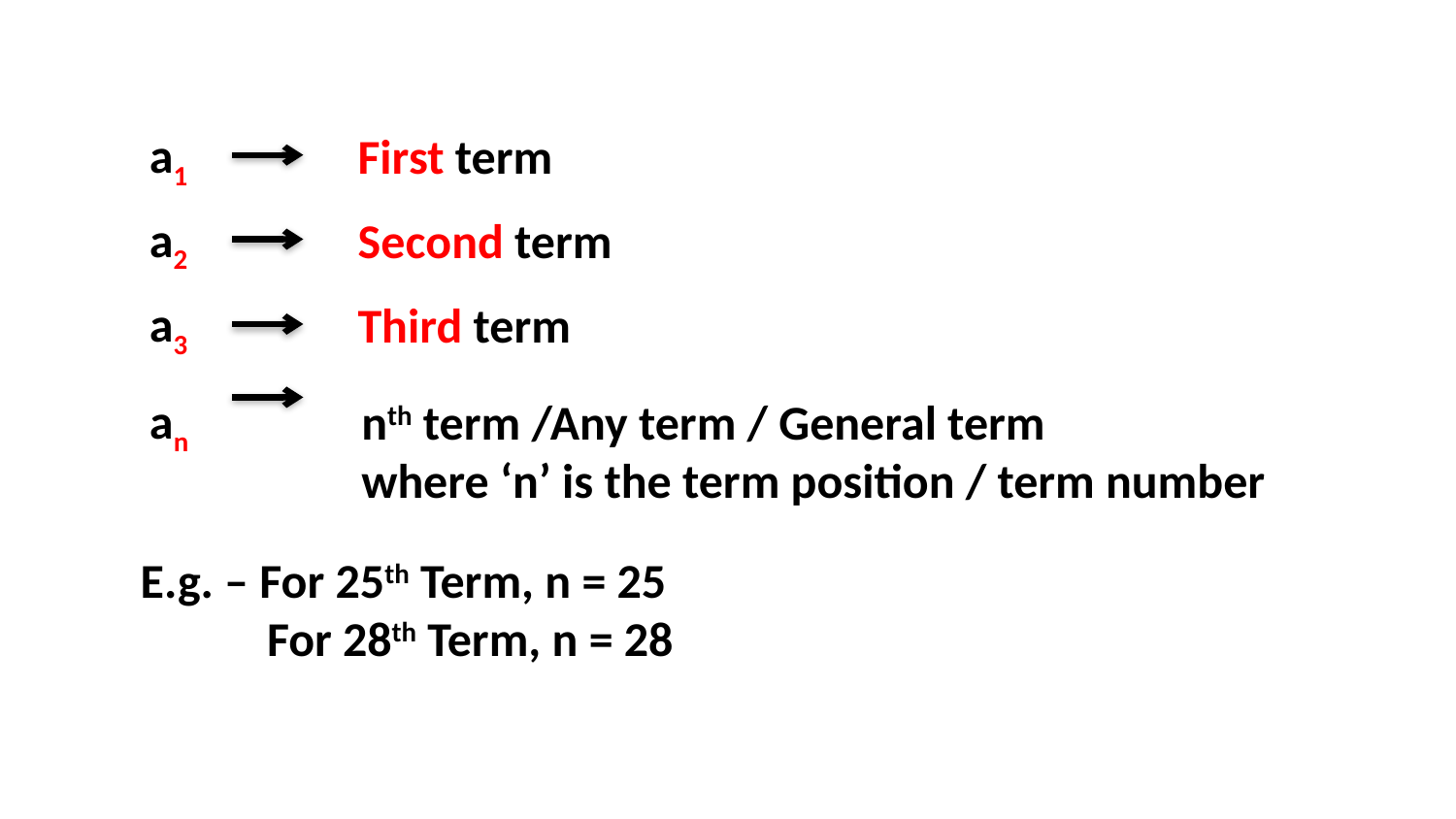

a1
First term
a2
Second term
a3
Third term
an
nth term /Any term / General term
where ‘n’ is the term position / term number
E.g. – For 25th Term, n = 25
            For 28th Term, n = 28